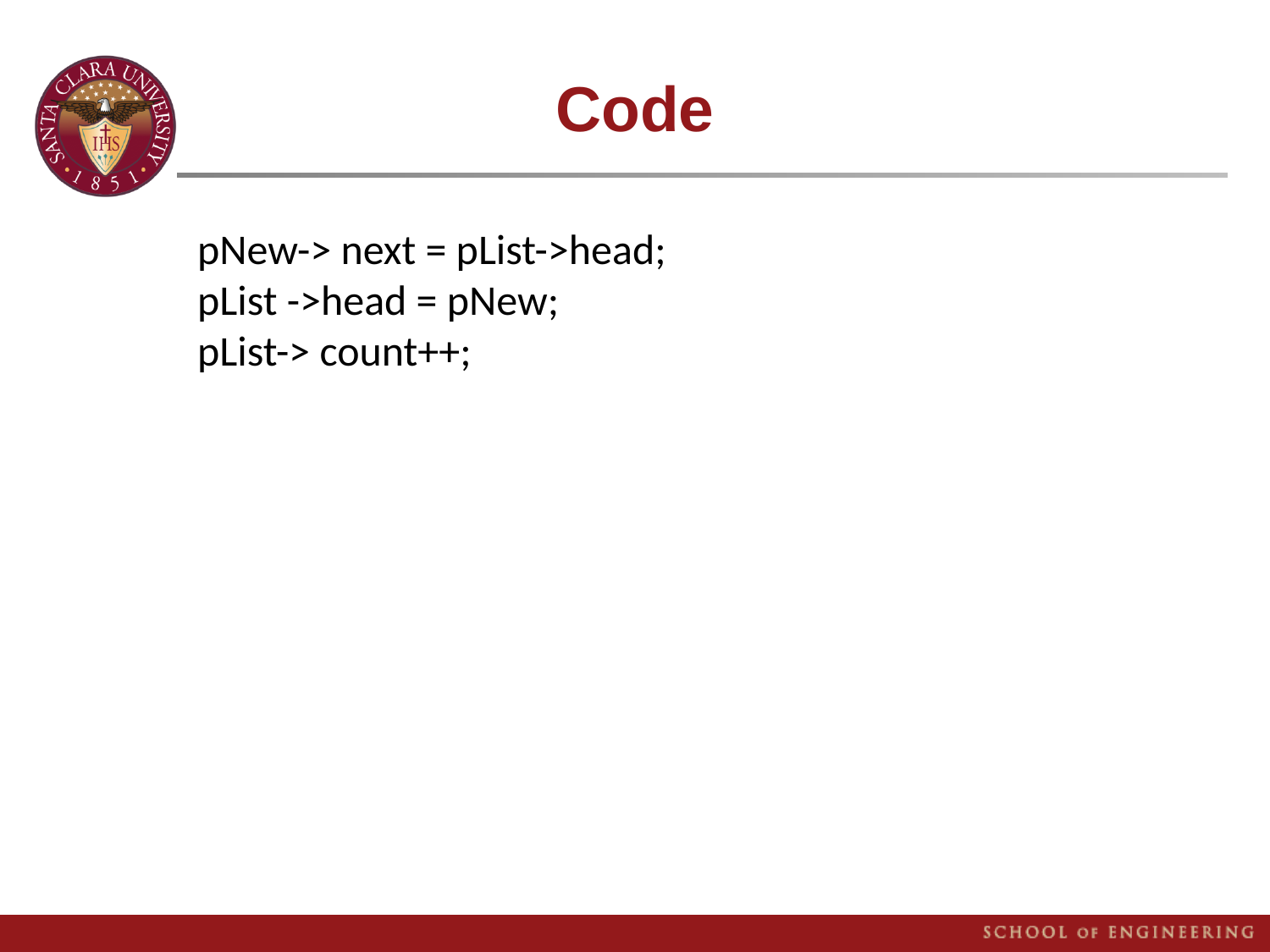

# Code
pNew-> next = pList->head;
pList ->head = pNew;
pList-> count++;